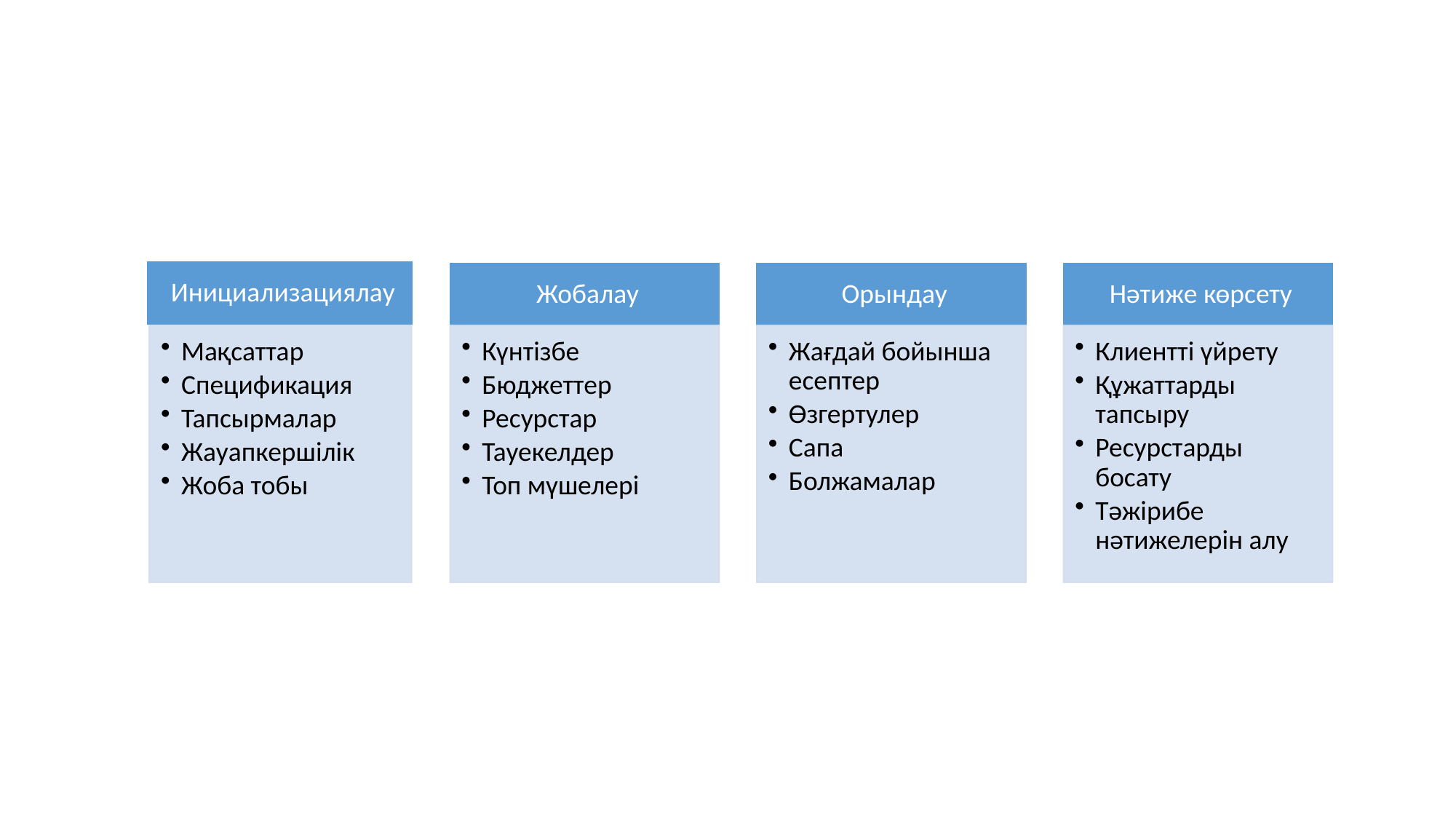

Инициализациялау
Мақсаттар
Спецификация
Тапсырмалар
Жауапкершілік
Жоба тобы
 Жобалау
Күнтізбе
Бюджеттер
Ресурстар
Тауекелдер
Топ мүшелері
 Орындау
Жағдай бойынша есептер
Өзгертулер
Сапа
Болжамалар
 Нәтиже көрсету
Клиентті үйрету
Құжаттарды тапсыру
Ресурстарды босату
Тәжірибе нәтижелерін алу